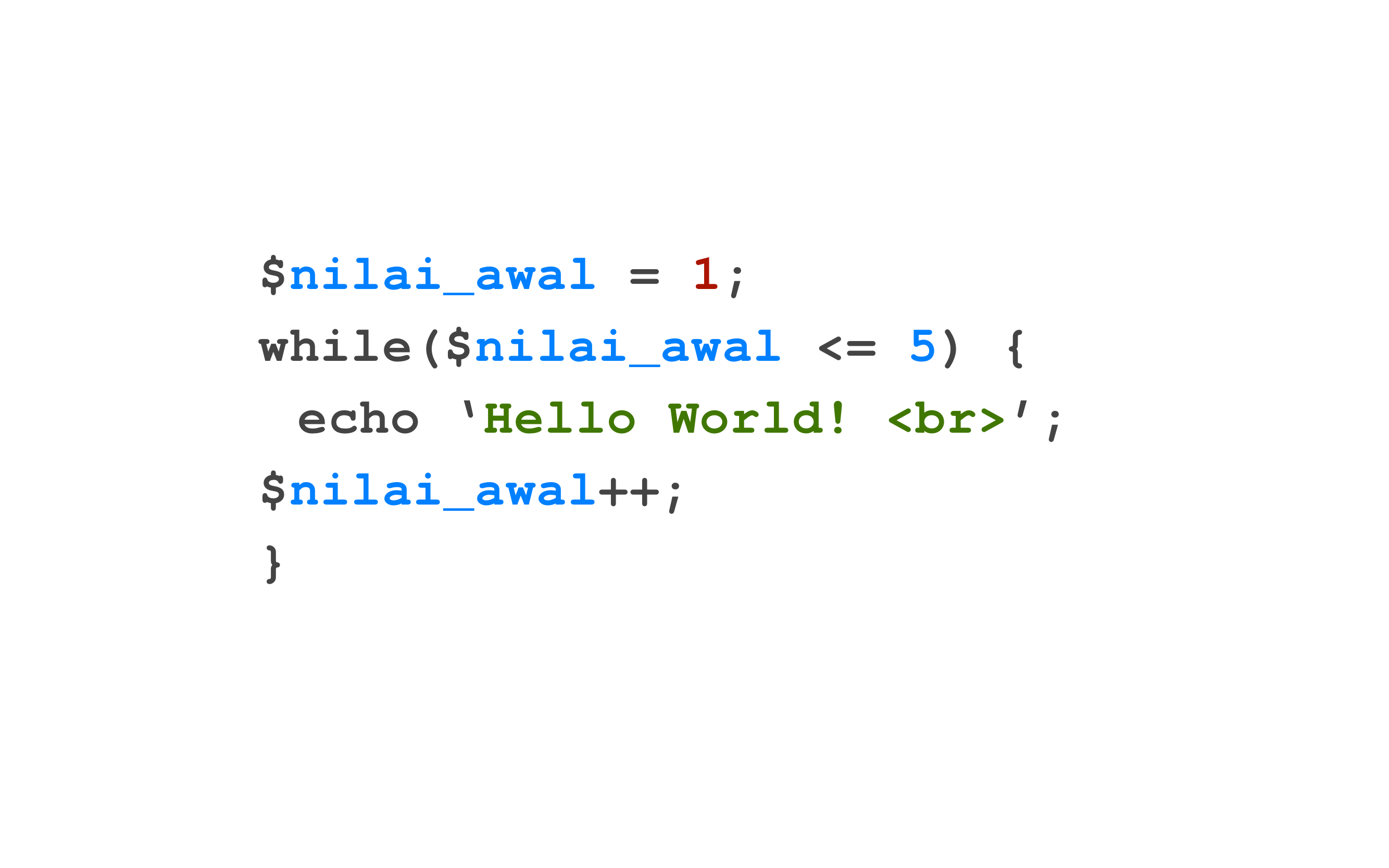

$nilai_awal = 1;
while($nilai_awal <= 5) {
echo ‘Hello World! <br>’; $nilai_awal++;
}